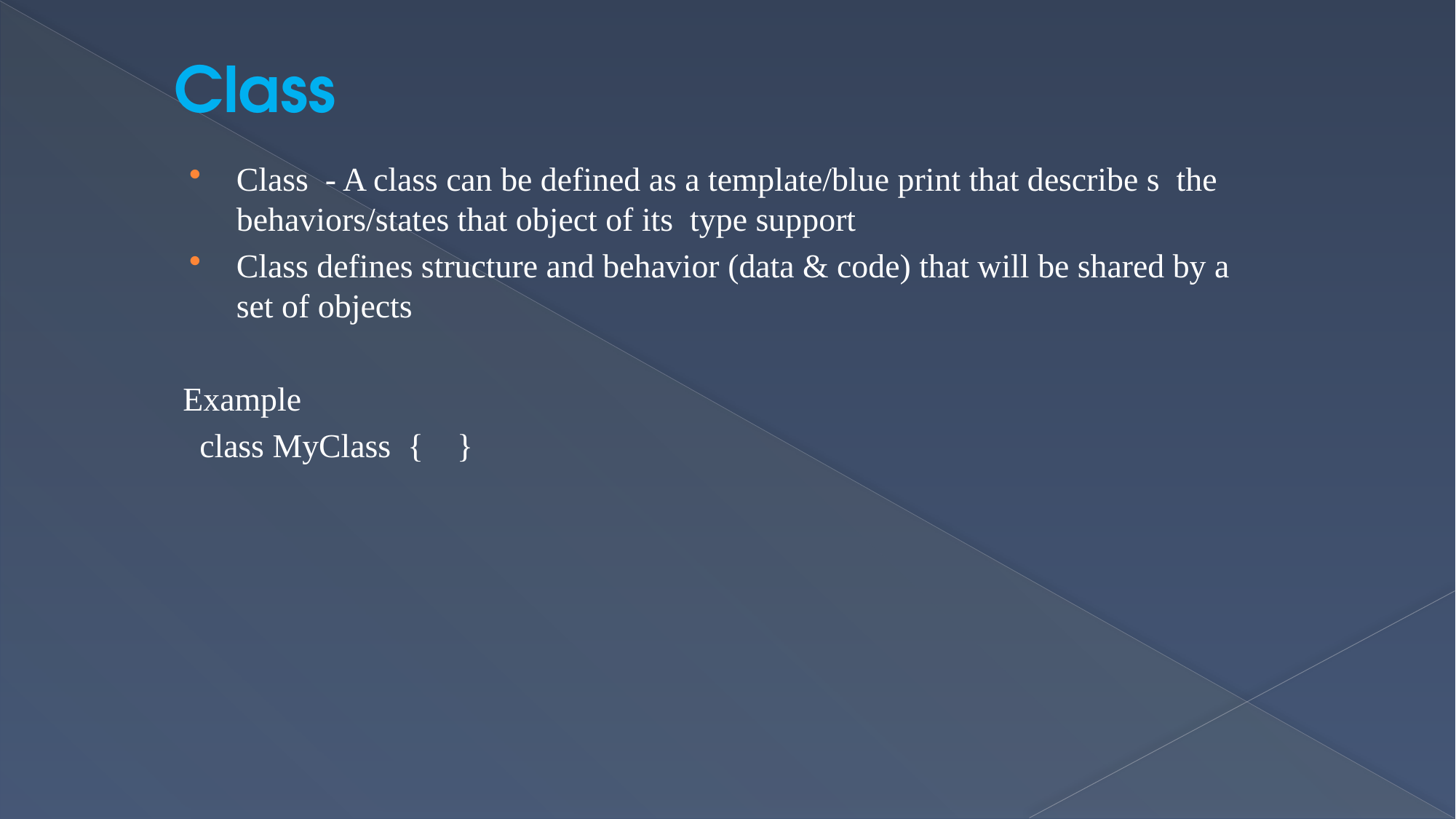

# Class
Class  - A class can be defined as a template/blue print that describe s  the behaviors/states that object of its  type support
Class defines structure and behavior (data & code) that will be shared by a set of objects

Example
  class MyClass  {    }